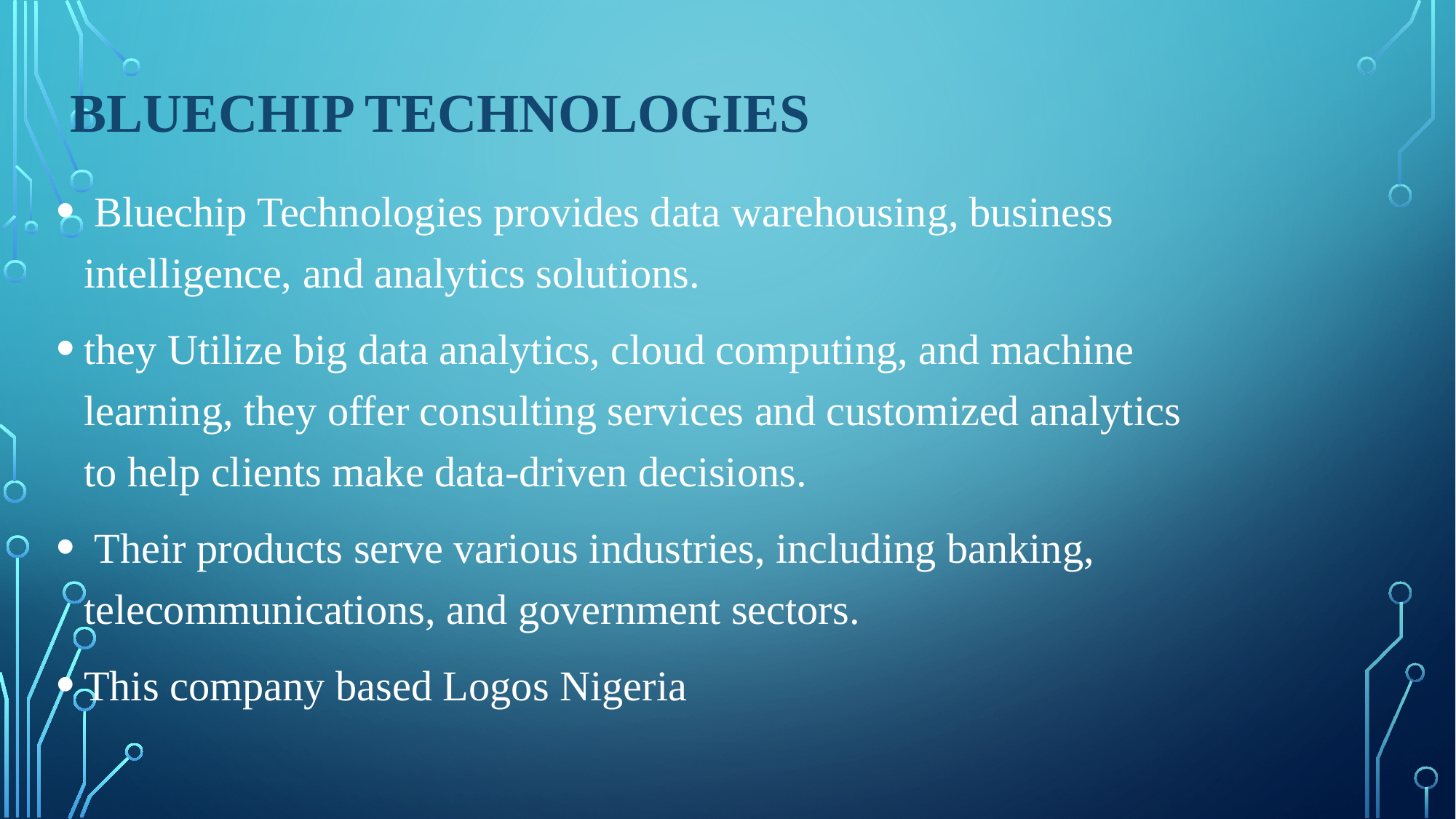

# Bluechip Technologies
 Bluechip Technologies provides data warehousing, business intelligence, and analytics solutions.
they Utilize big data analytics, cloud computing, and machine learning, they offer consulting services and customized analytics to help clients make data-driven decisions.
 Their products serve various industries, including banking, telecommunications, and government sectors.
This company based Logos Nigeria